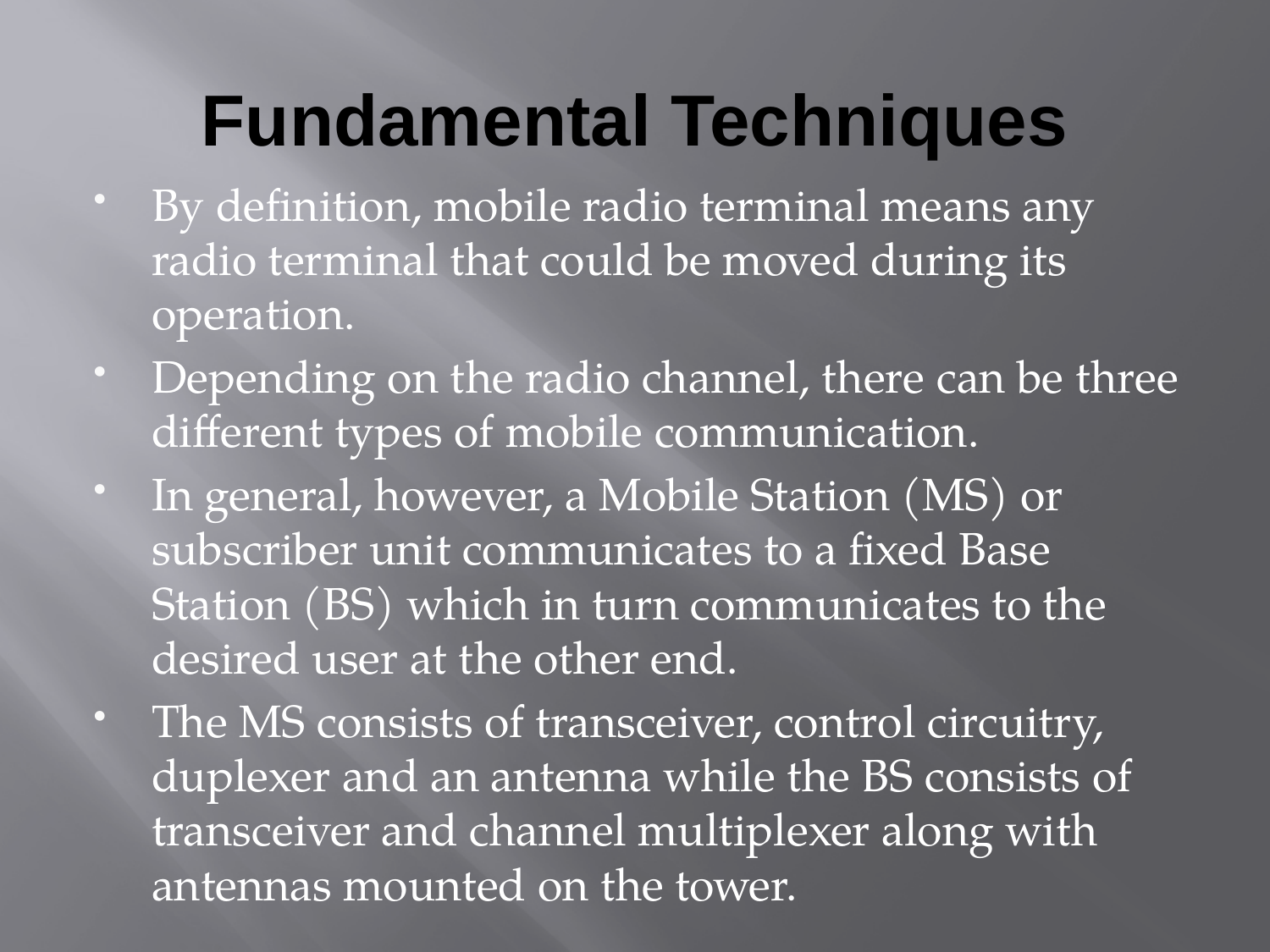

# Fundamental Techniques
By definition, mobile radio terminal means any radio terminal that could be moved during its operation.
Depending on the radio channel, there can be three different types of mobile communication.
In general, however, a Mobile Station (MS) or subscriber unit communicates to a fixed Base Station (BS) which in turn communicates to the desired user at the other end.
The MS consists of transceiver, control circuitry, duplexer and an antenna while the BS consists of transceiver and channel multiplexer along with antennas mounted on the tower.